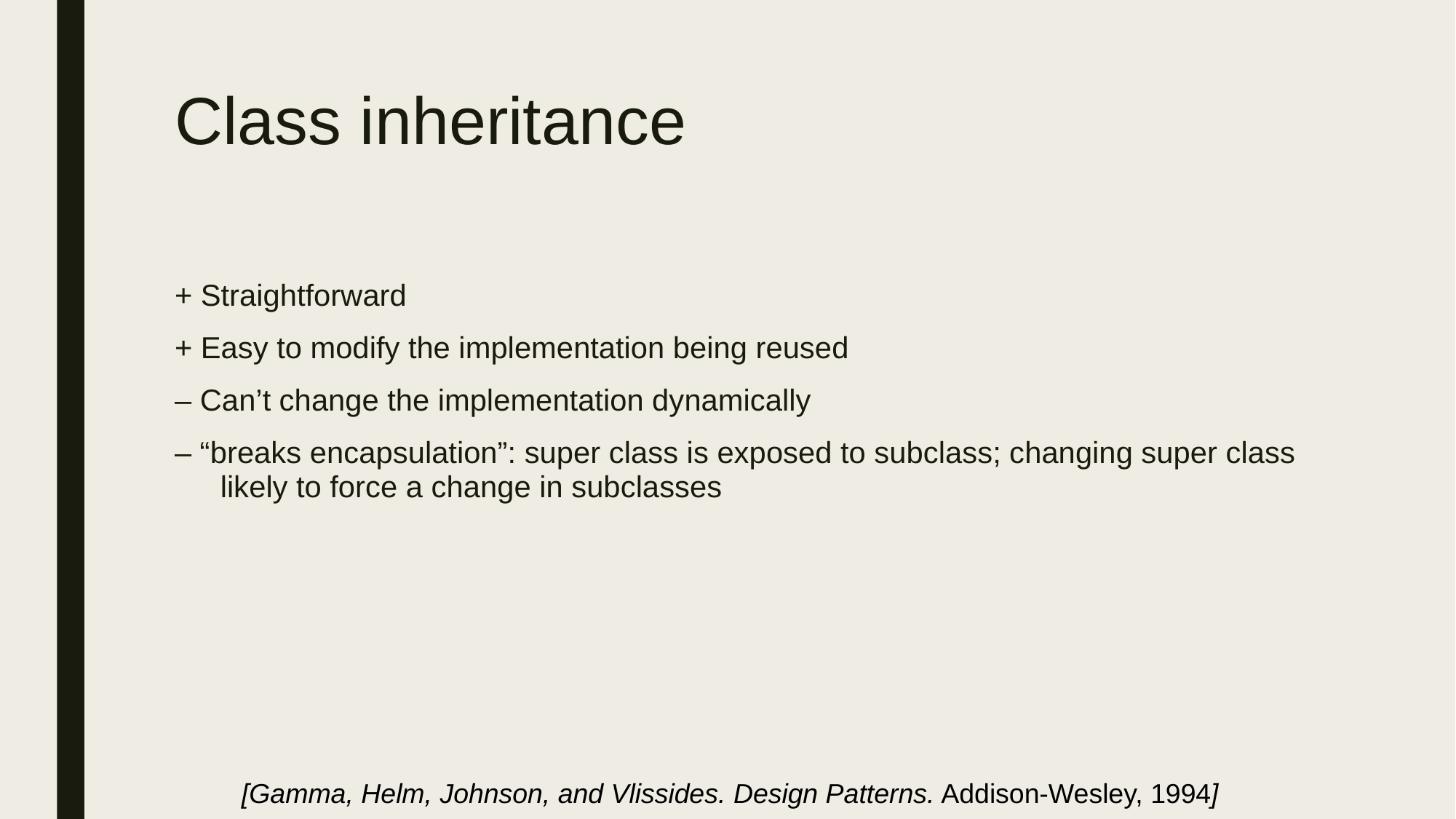

# Class inheritance
+ Straightforward
+ Easy to modify the implementation being reused
– Can’t change the implementation dynamically
– “breaks encapsulation”: super class is exposed to subclass; changing super class likely to force a change in subclasses
[Gamma, Helm, Johnson, and Vlissides. Design Patterns. Addison-Wesley, 1994]